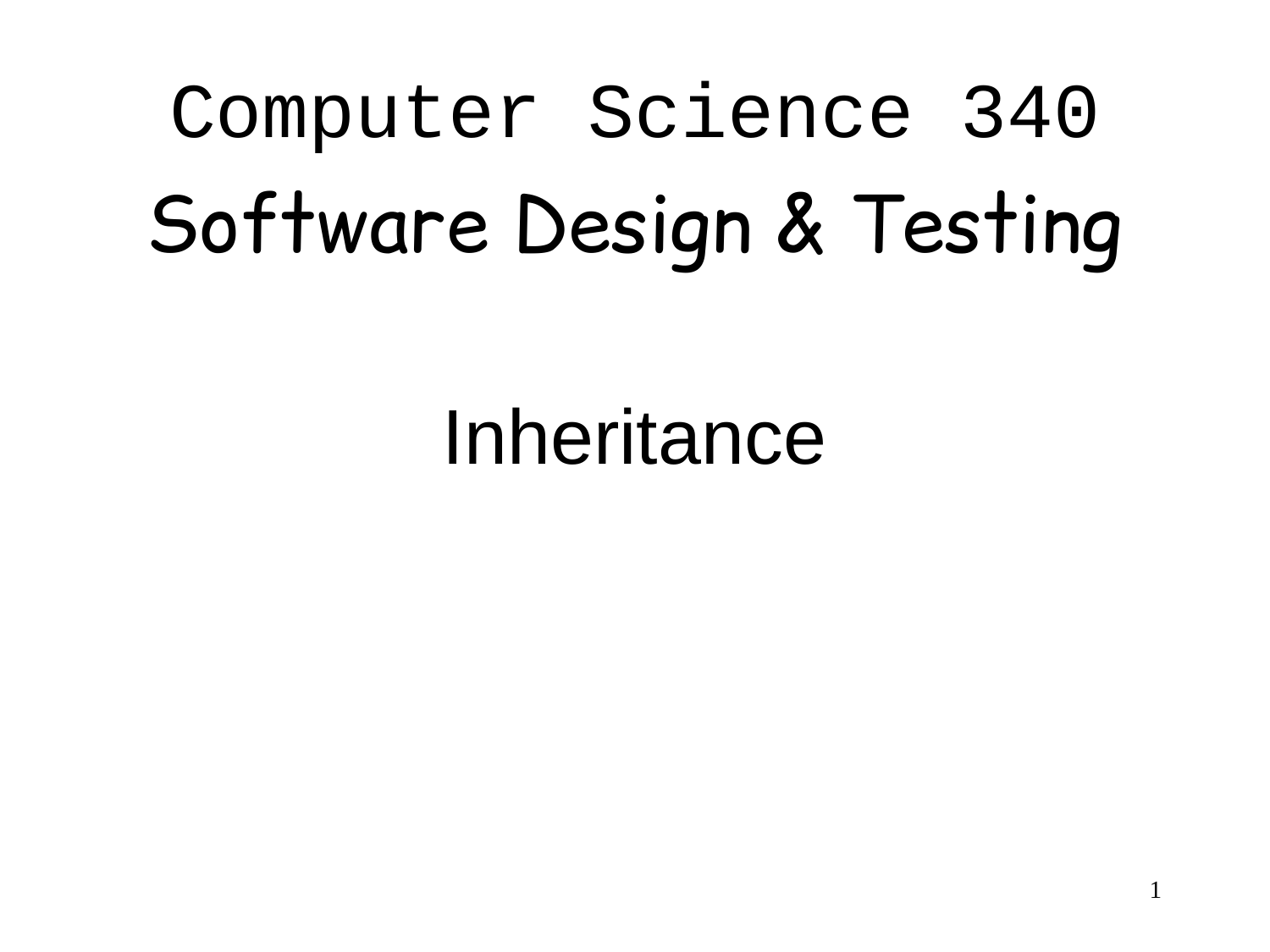

# Computer Science 340 Software Design & Testing
Inheritance

1